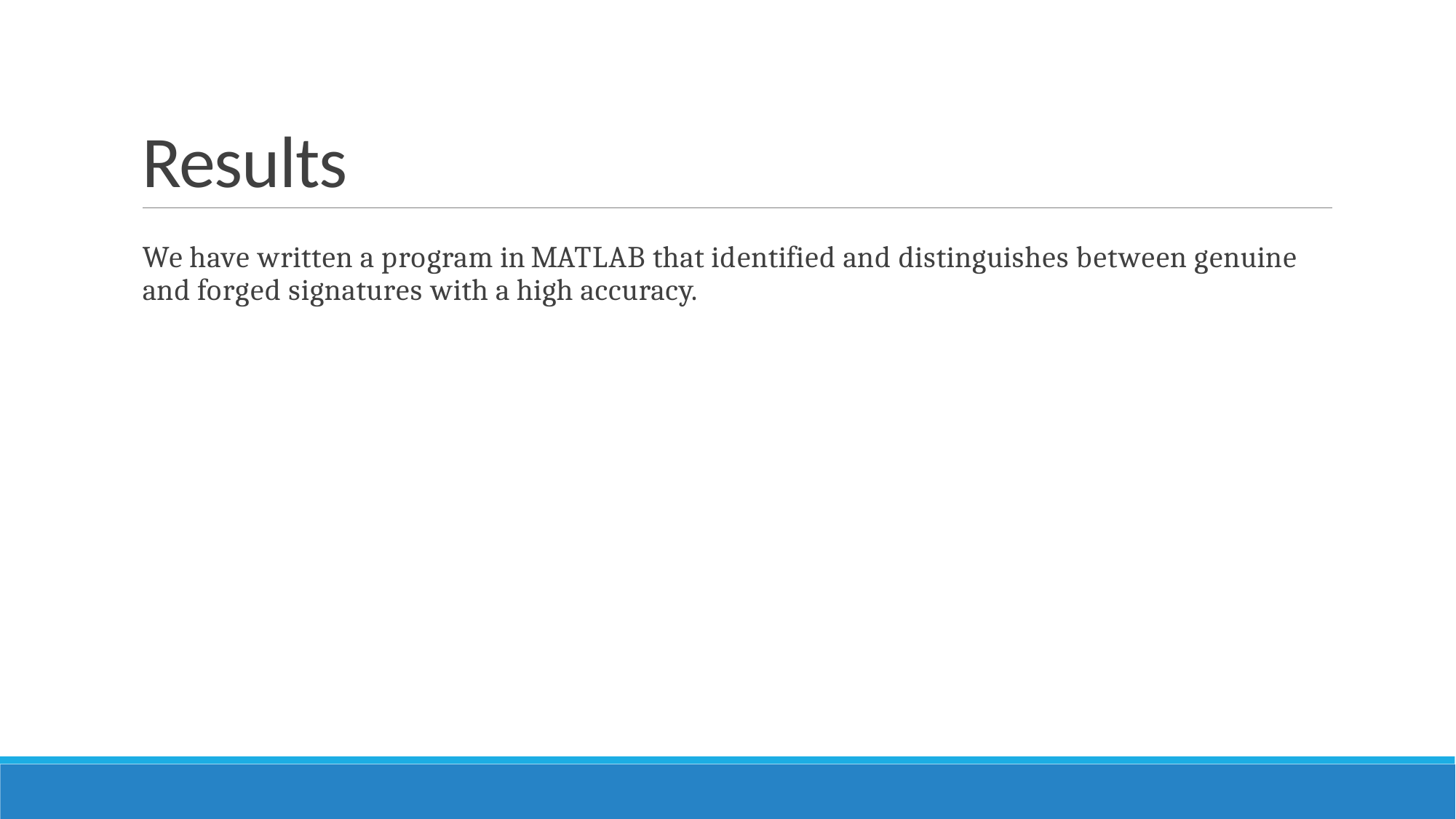

# Results
We have written a program in MATLAB that identified and distinguishes between genuine and forged signatures with a high accuracy.